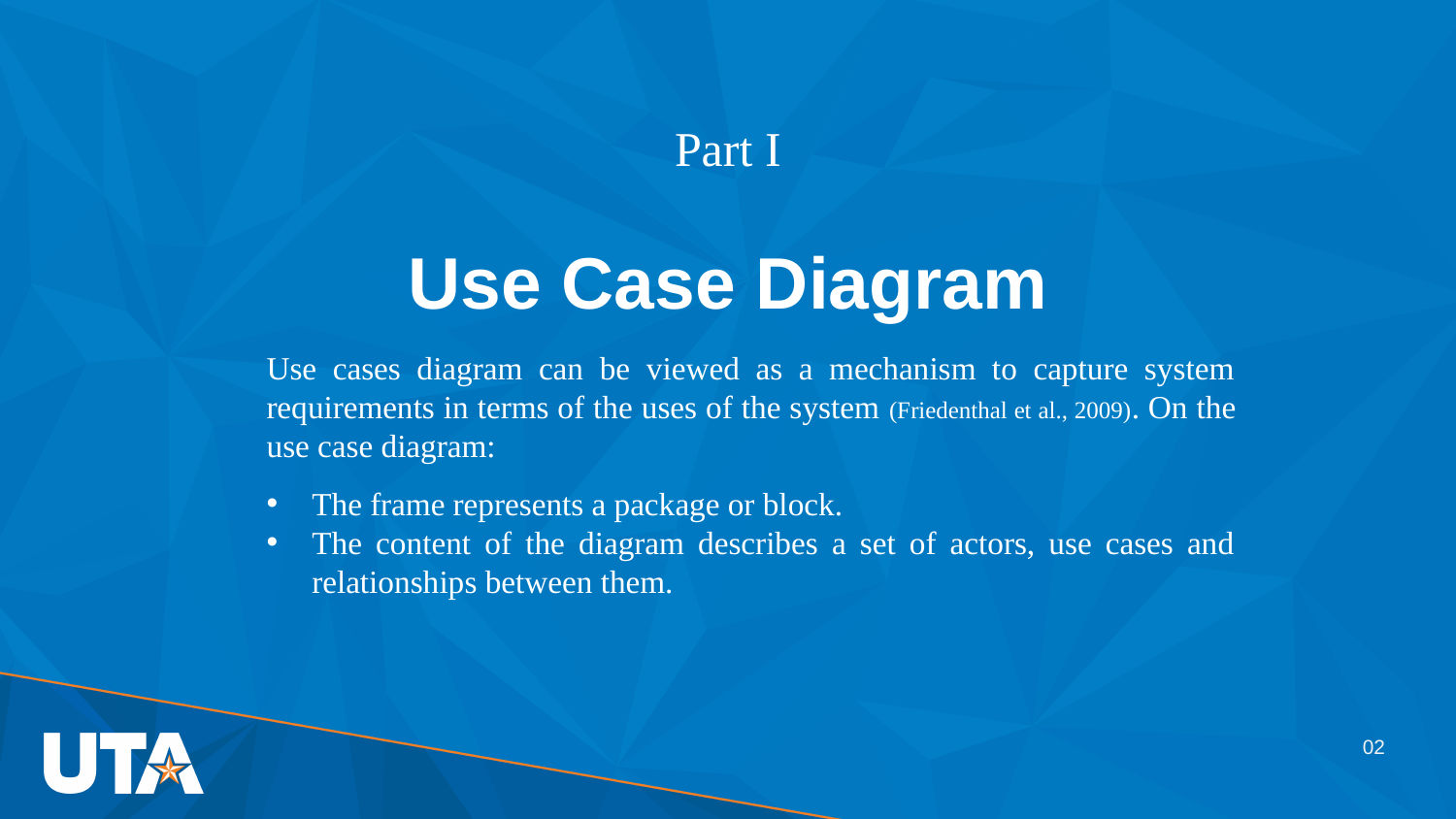

Part I
# Use Case Diagram
Use cases diagram can be viewed as a mechanism to capture system requirements in terms of the uses of the system (Friedenthal et al., 2009). On the use case diagram:
The frame represents a package or block.
The content of the diagram describes a set of actors, use cases and relationships between them.
02